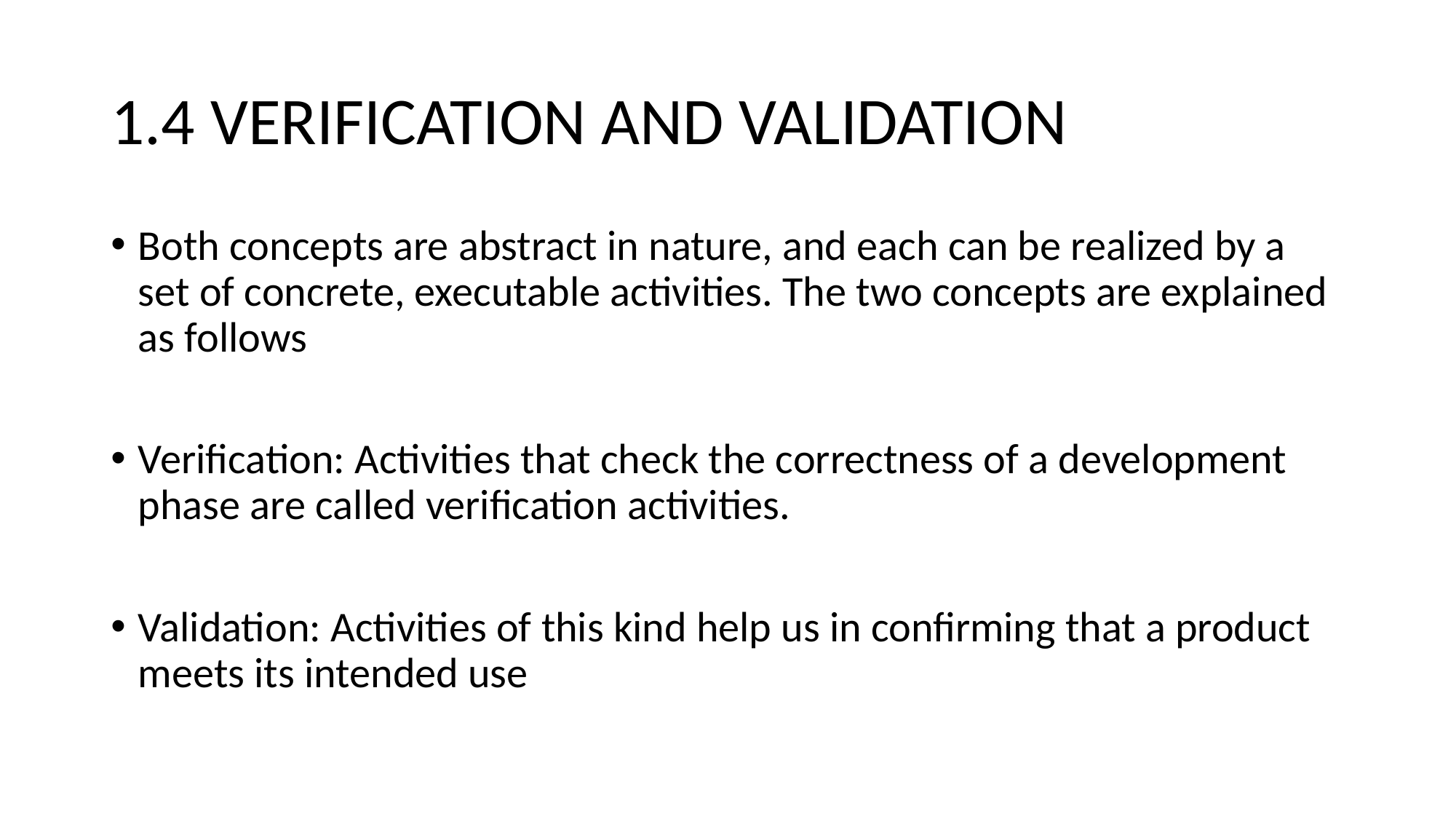

# 1.4 VERIFICATION AND VALIDATION
Both concepts are abstract in nature, and each can be realized by a set of concrete, executable activities. The two concepts are explained as follows

Verification: Activities that check the correctness of a development phase are called verification activities.

Validation: Activities of this kind help us in confirming that a product meets its intended use